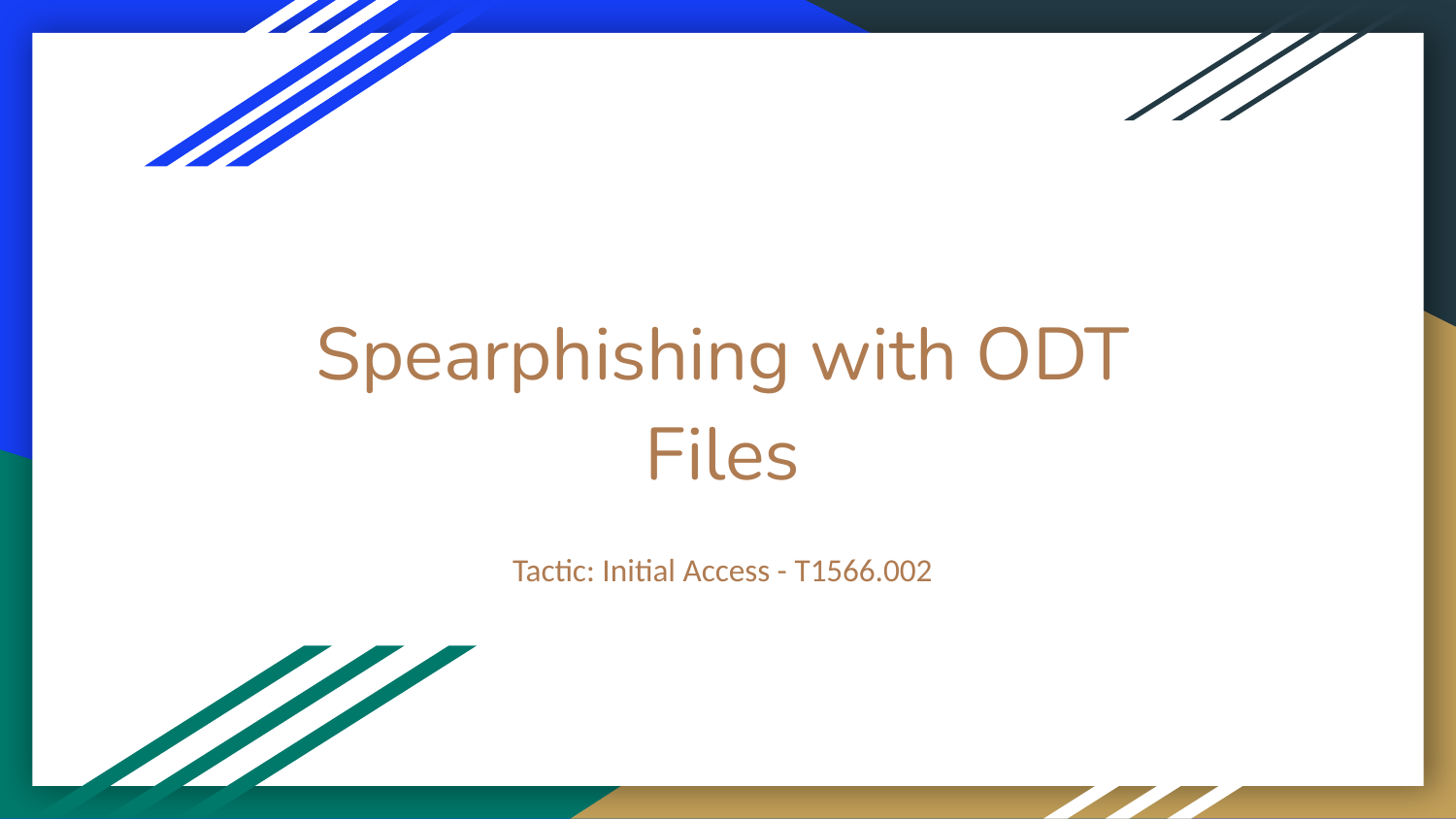

# Spearphishing with ODT Files
Tactic: Initial Access - T1566.002